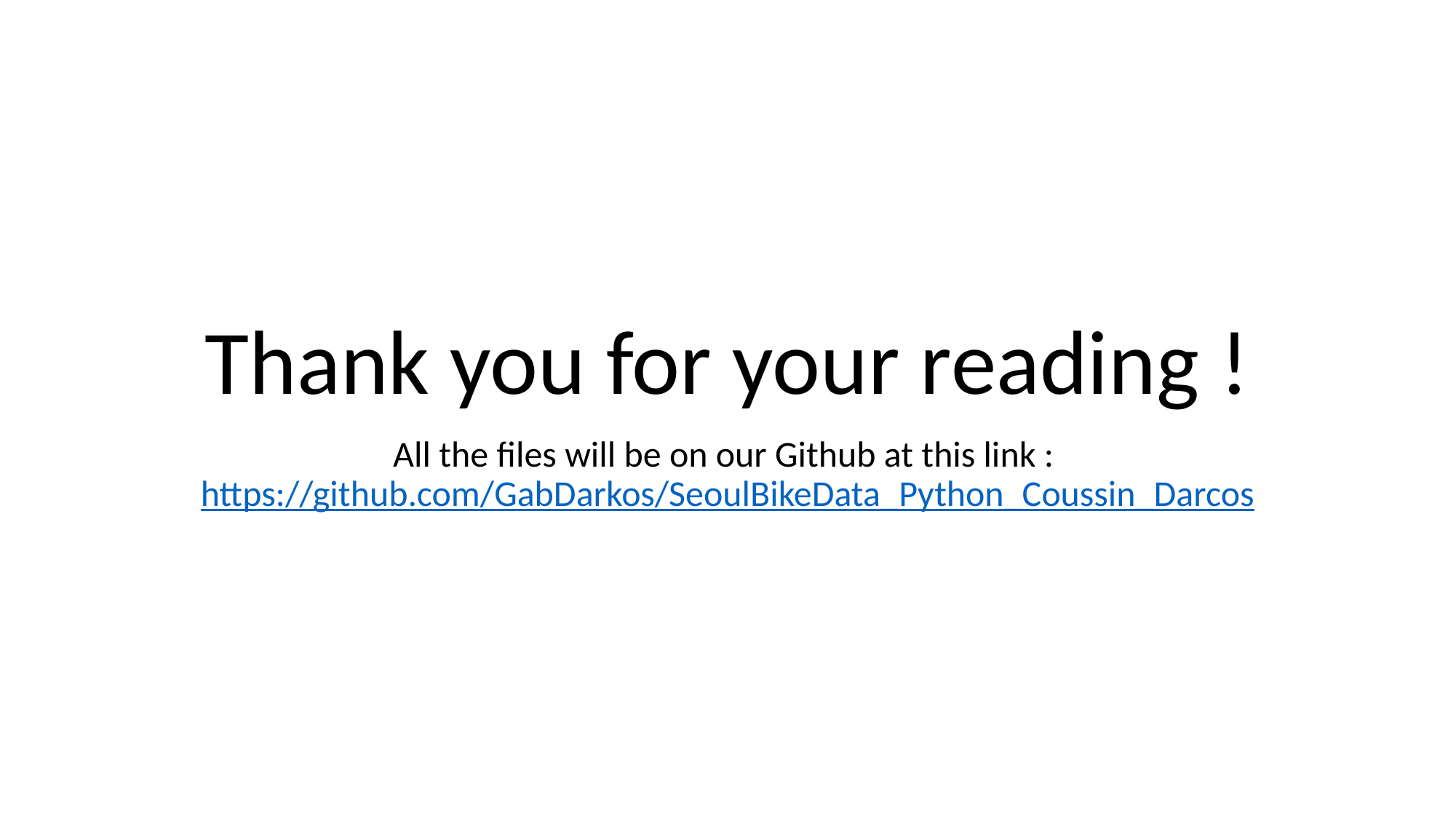

# Thank you for your reading !
All the files will be on our Github at this link : https://github.com/GabDarkos/SeoulBikeData_Python_Coussin_Darcos